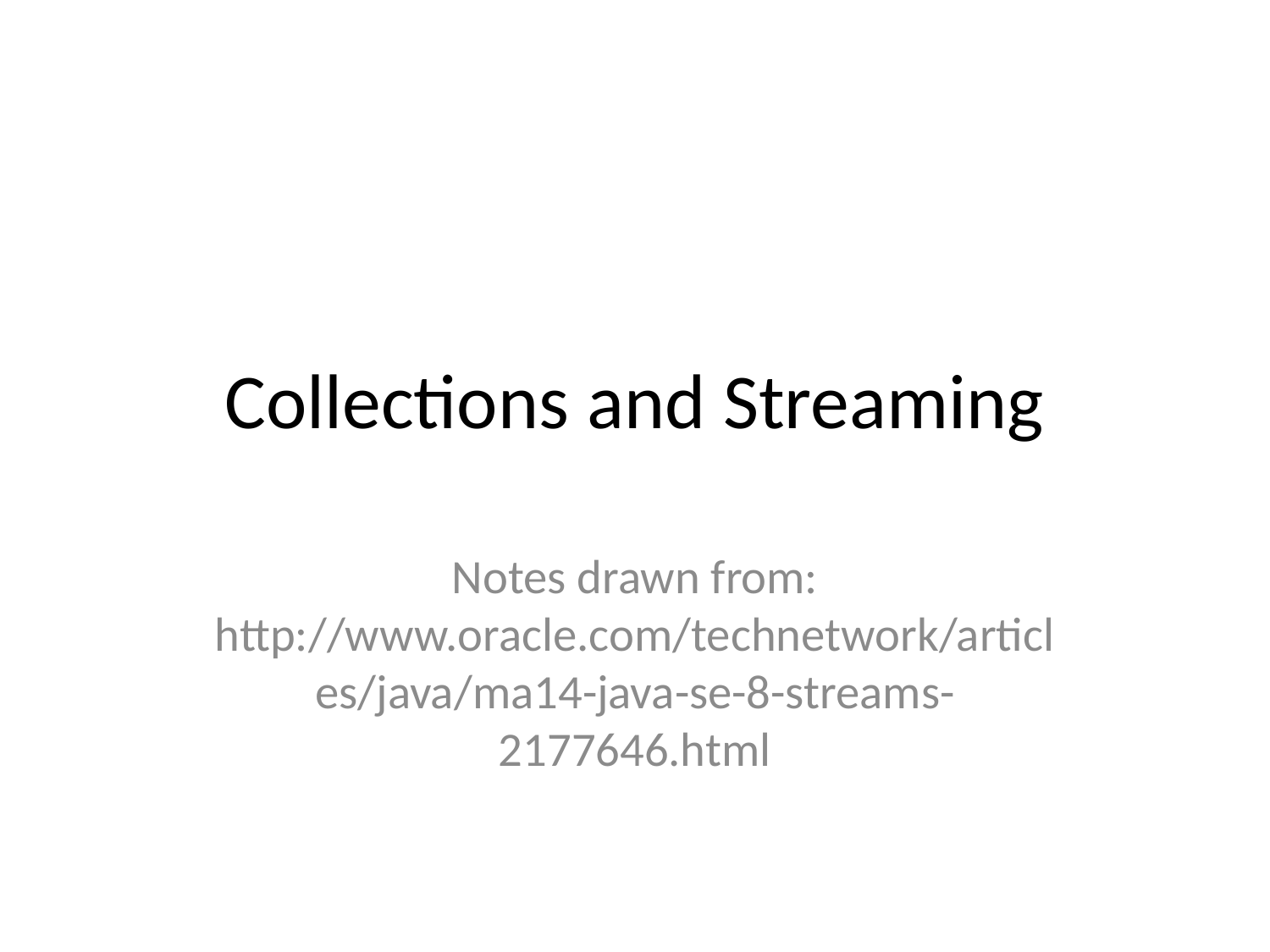

# Collections and Streaming
Notes drawn from: http://www.oracle.com/technetwork/articles/java/ma14-java-se-8-streams-2177646.html